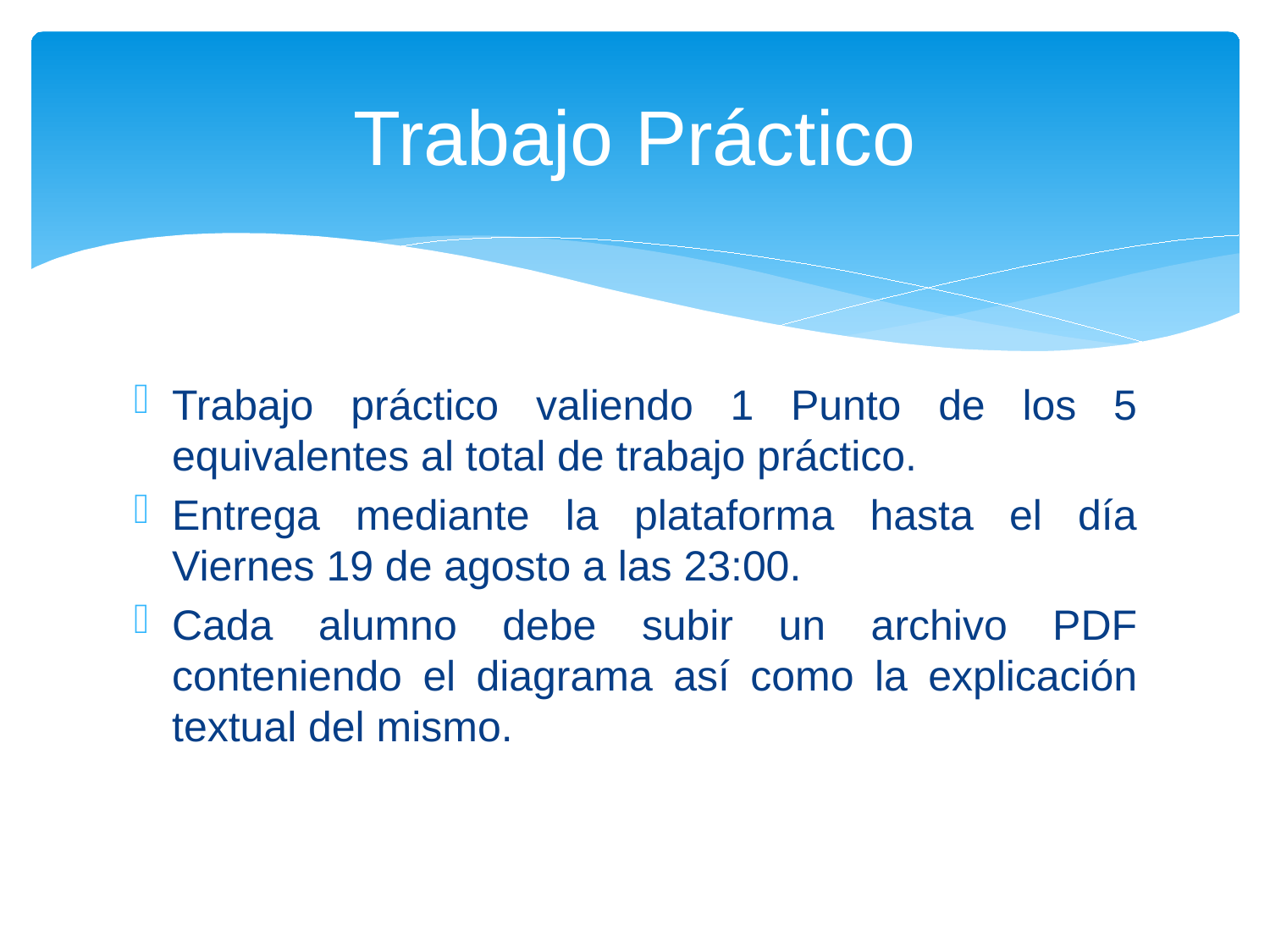

# Trabajo Práctico
Trabajo práctico valiendo 1 Punto de los 5 equivalentes al total de trabajo práctico.
Entrega mediante la plataforma hasta el día Viernes 19 de agosto a las 23:00.
Cada alumno debe subir un archivo PDF conteniendo el diagrama así como la explicación textual del mismo.